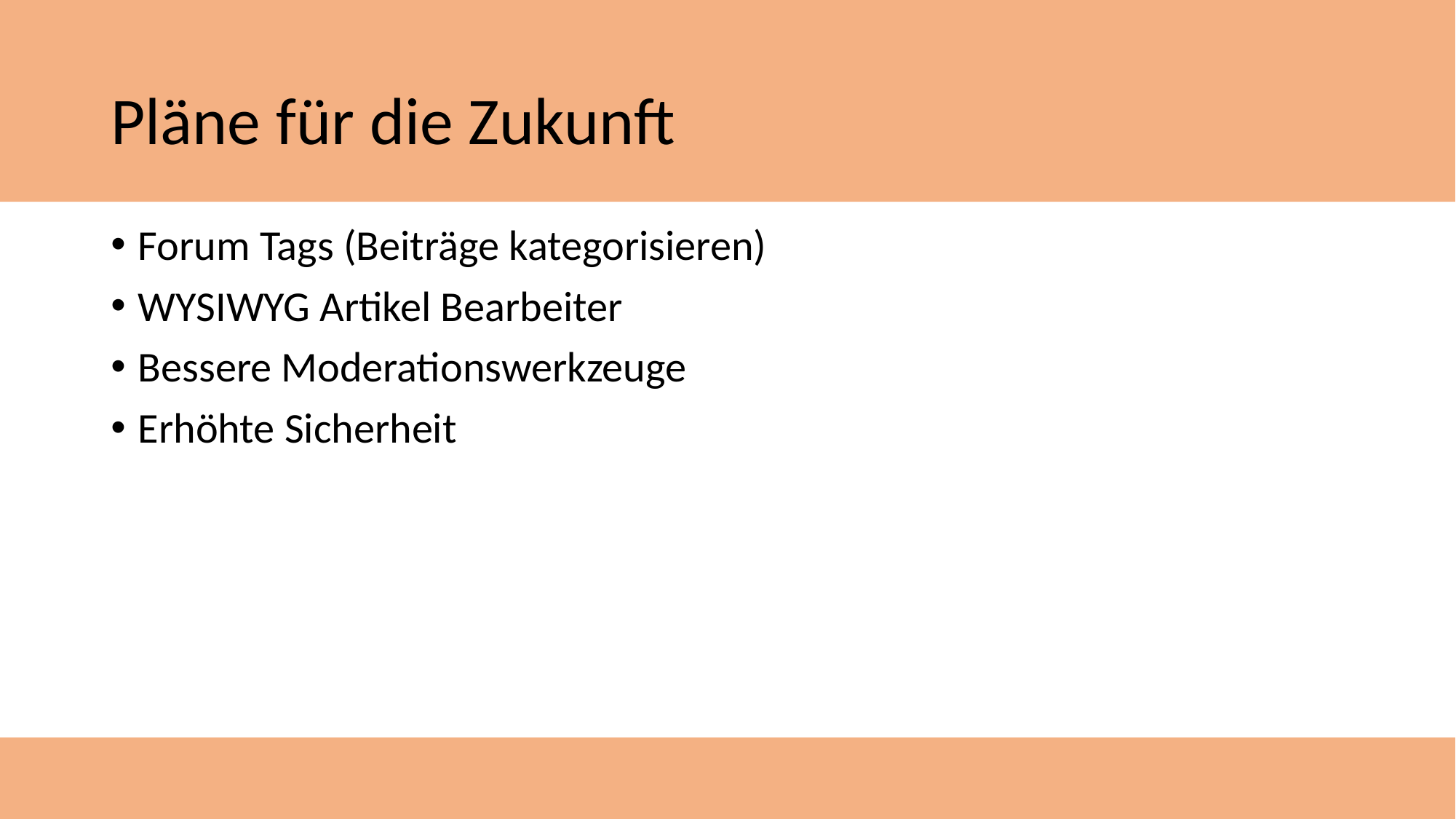

# Pläne für die Zukunft
Forum Tags (Beiträge kategorisieren)
WYSIWYG Artikel Bearbeiter
Bessere Moderationswerkzeuge
Erhöhte Sicherheit